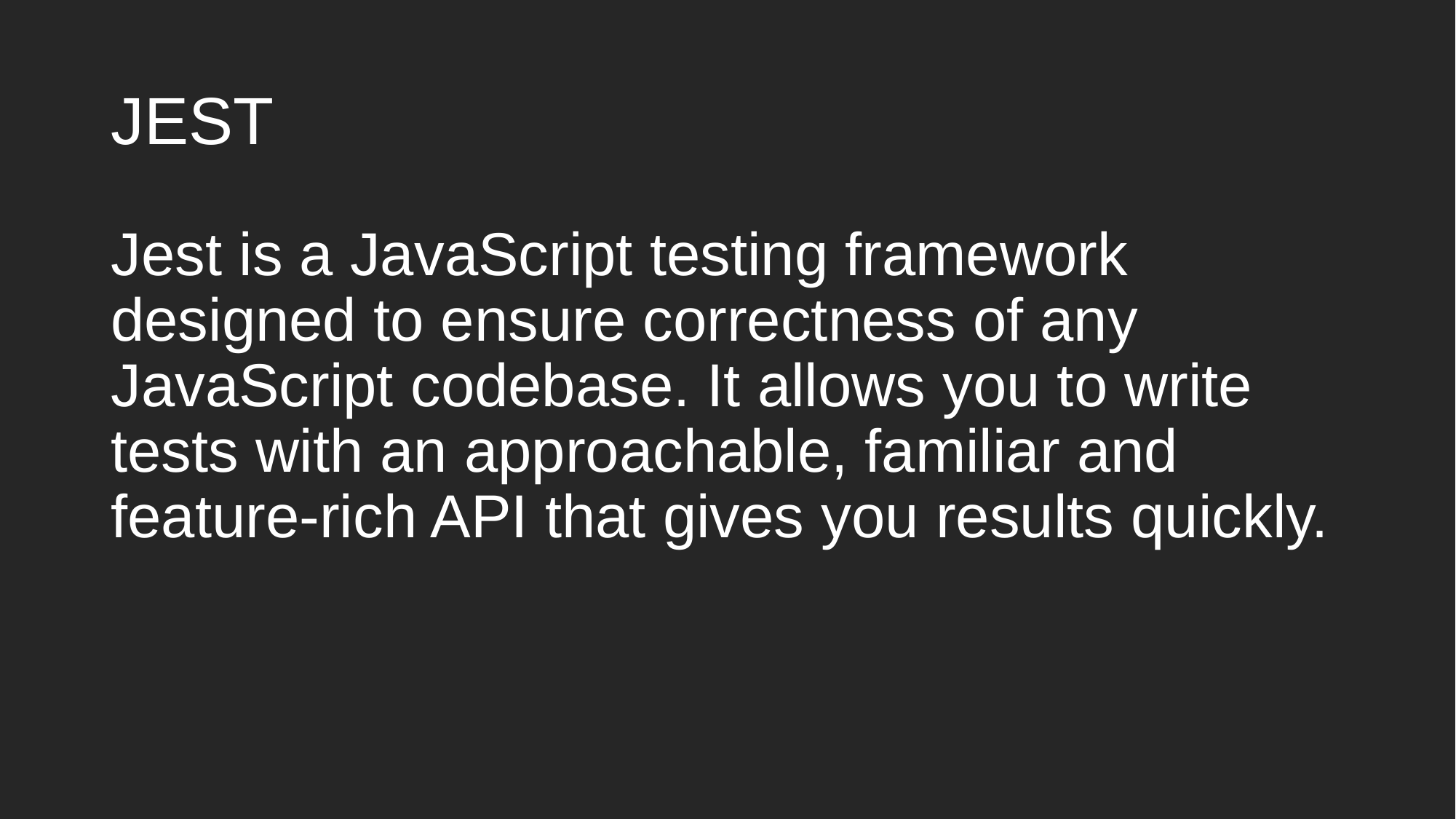

# JEST
Jest is a JavaScript testing framework designed to ensure correctness of any JavaScript codebase. It allows you to write tests with an approachable, familiar and feature-rich API that gives you results quickly.